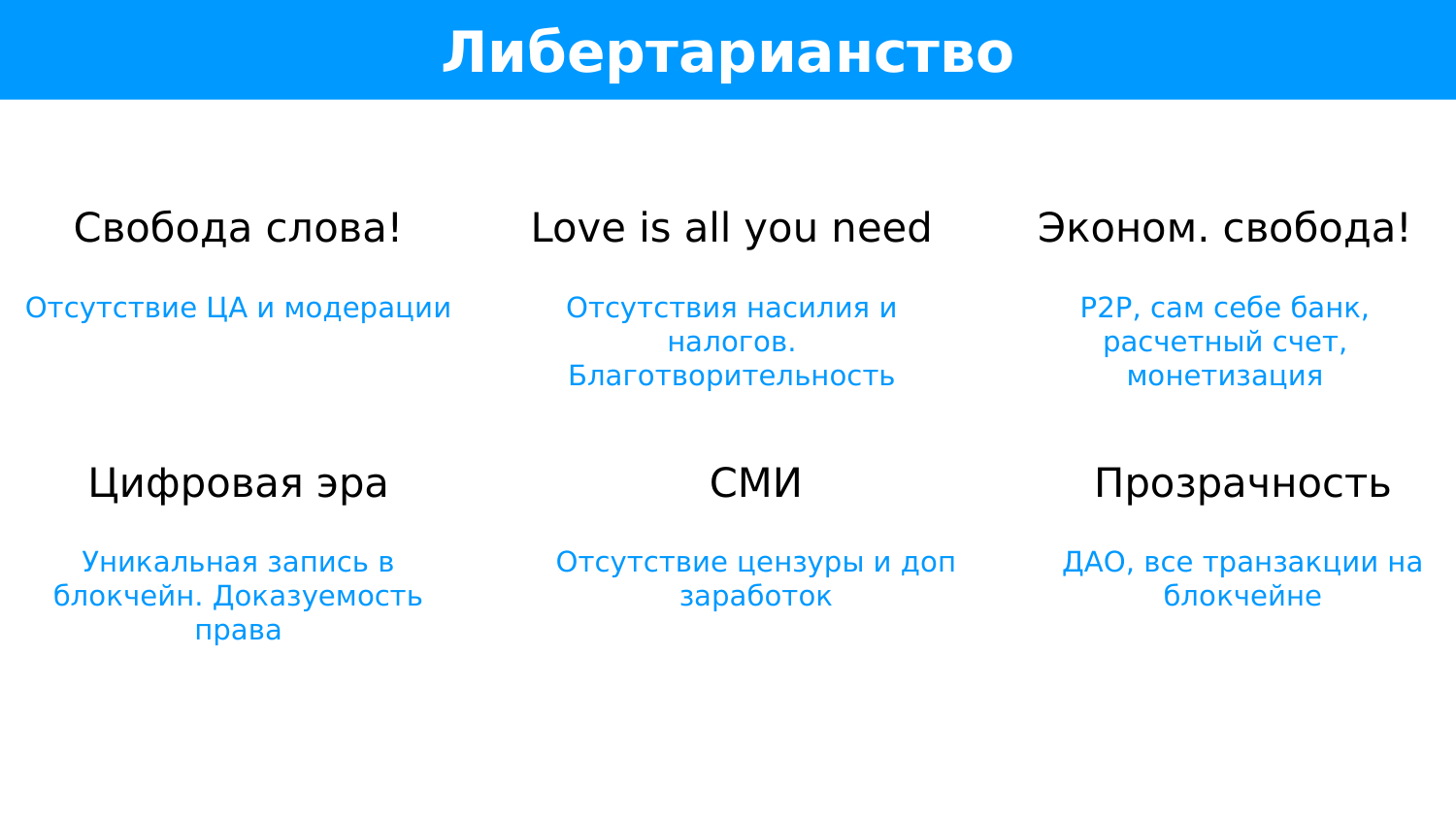

Либертарианство
Свобода слова!
Отсутствие ЦА и модерации
Love is all you need
Отсутствия насилия и налогов. Благотворительность
Эконом. свобода!
P2P, сам себе банк, расчетный счет, монетизация
Цифровая эра
Уникальная запись в блокчейн. Доказуемость права
СМИ
Отсутствие цензуры и доп заработок
Прозрачность
ДАО, все транзакции на блокчейне